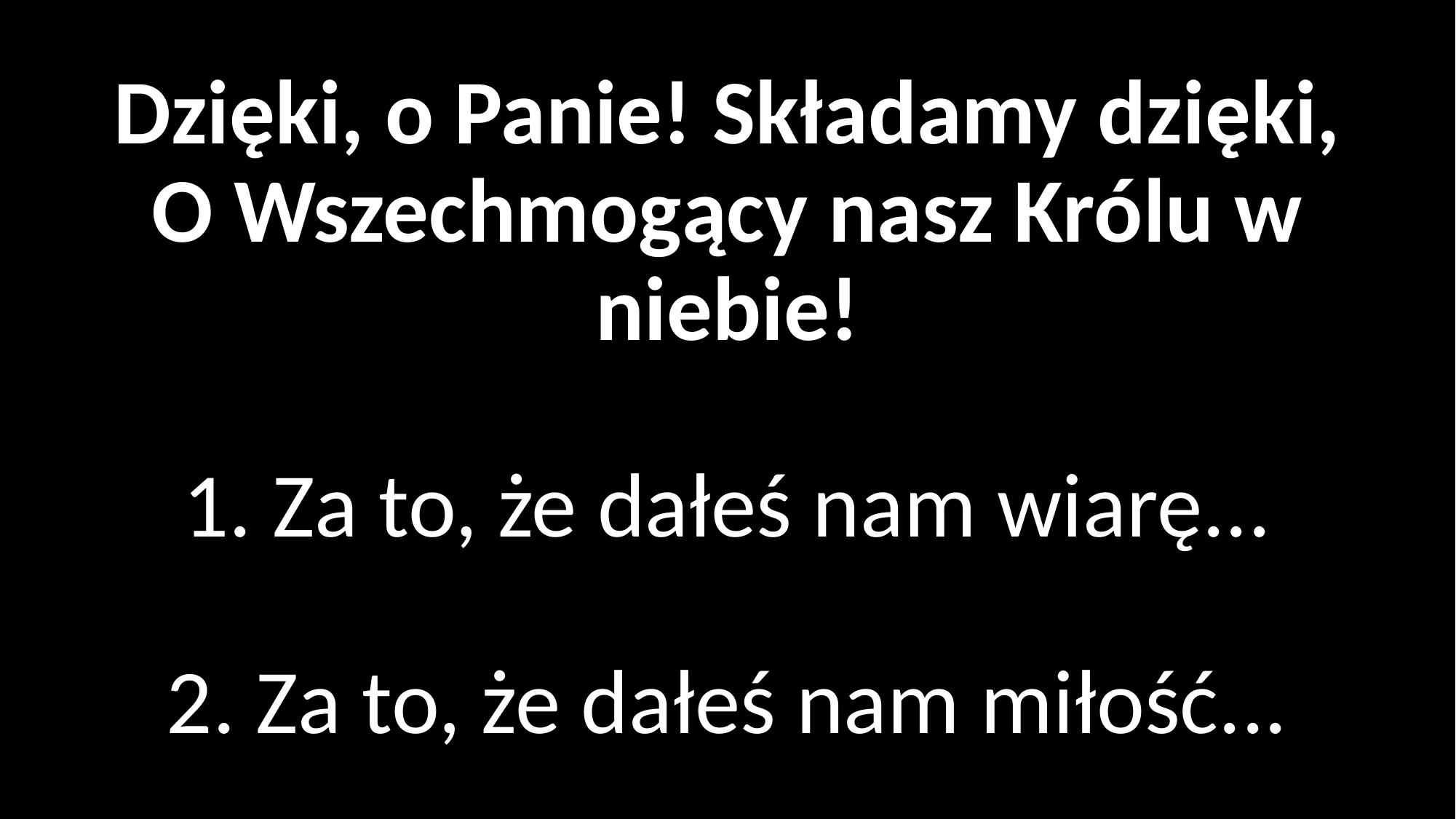

# Dzięki, o Panie! Składamy dzięki, O Wszechmogący nasz Królu w niebie! 1. Za to, że dałeś nam wiarę... 2. Za to, że dałeś nam miłość...